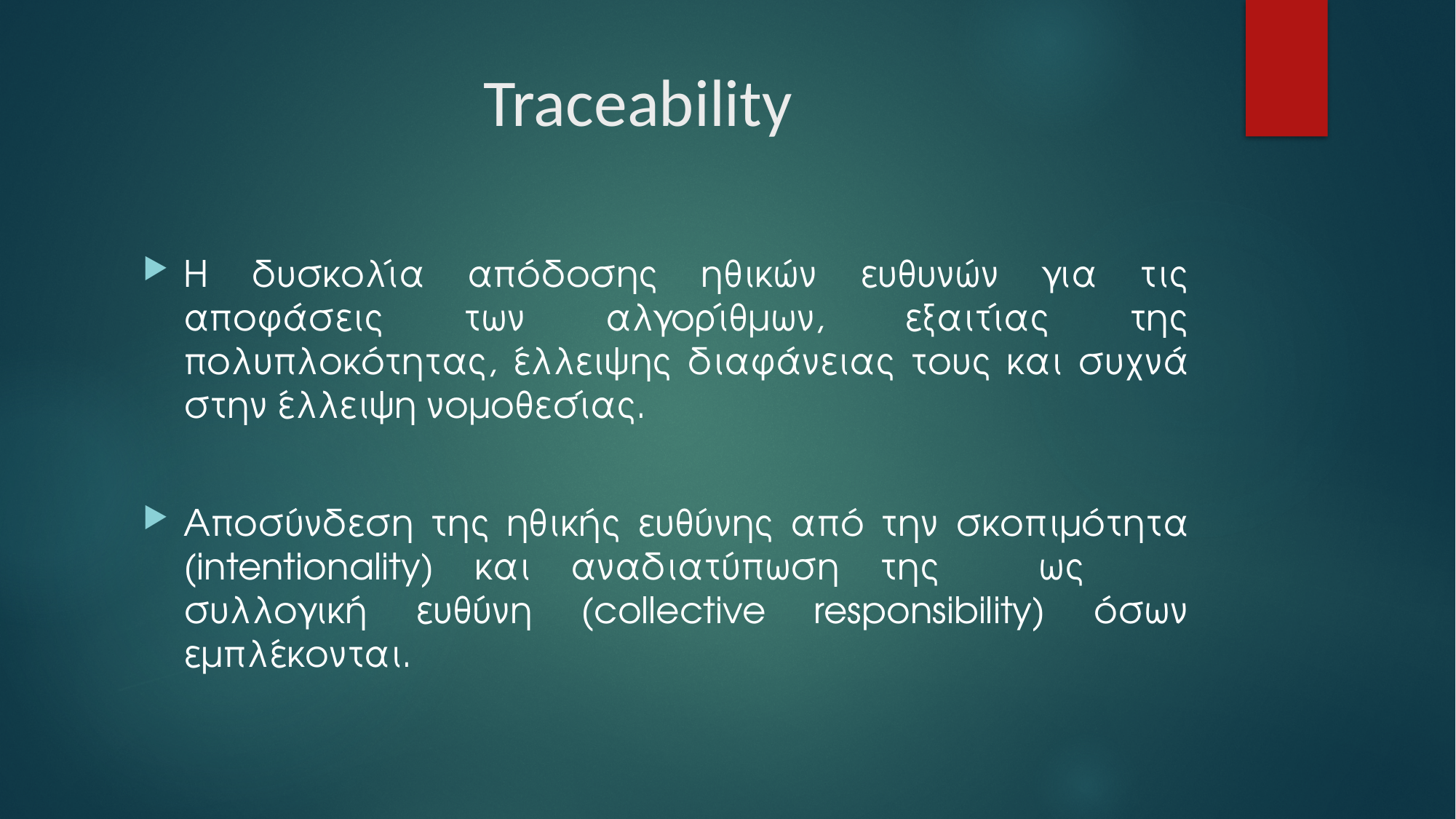

# Traceability
Η δυσκολία απόδοσης ηθικών ευθυνών για τις αποφάσεις των αλγορίθμων, εξαιτίας της πολυπλοκότητας, έλλειψης διαφάνειας τους και συχνά στην έλλειψη νομοθεσίας.

Αποσύνδεση της ηθικής ευθύνης από την σκοπιμότητα (intentionality) και αναδιατύπωση της	ως	  συλλογική ευθύνη (collective responsibility) όσων εμπλέκονται.